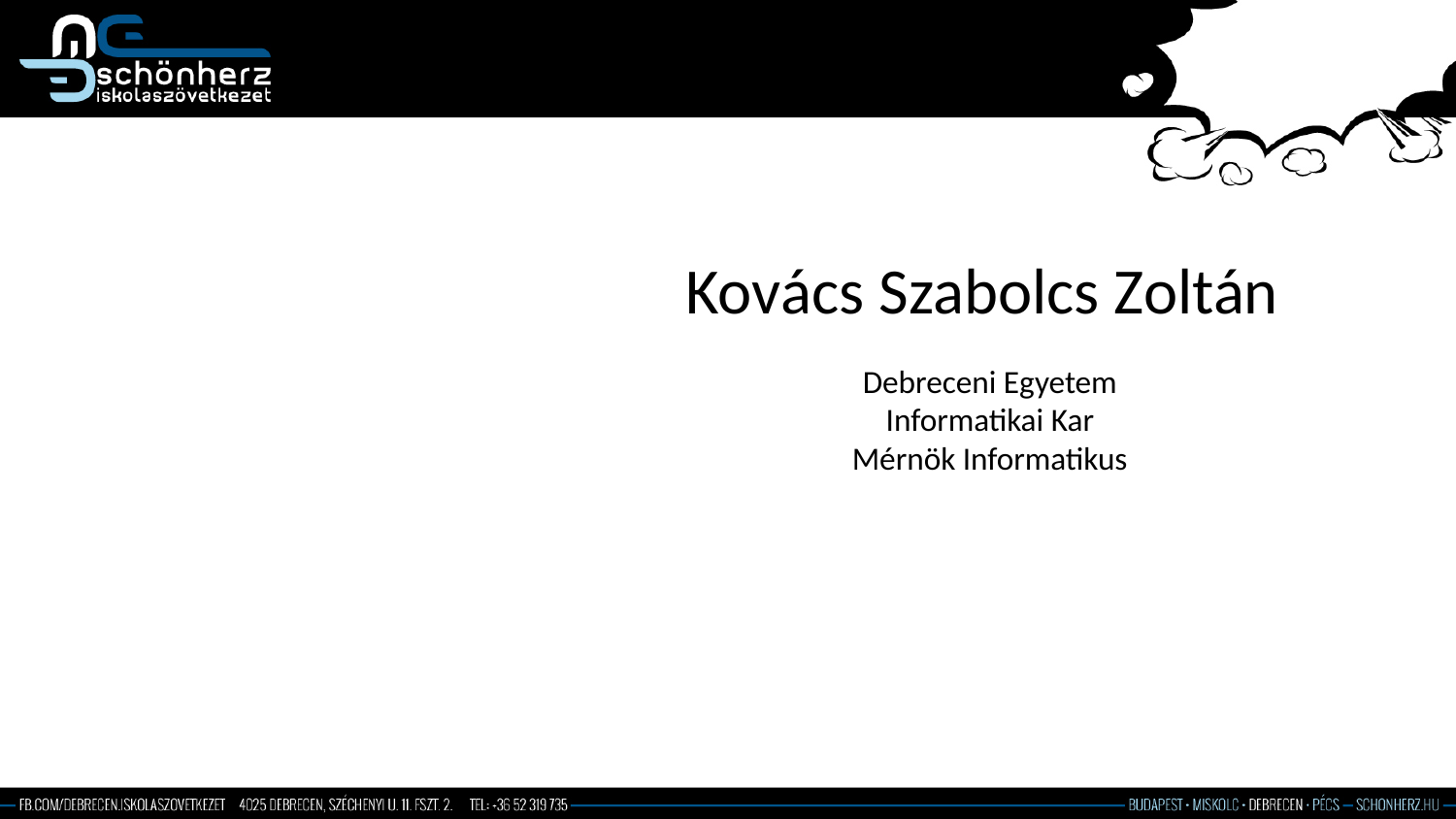

# Kovács Szabolcs Zoltán
Debreceni Egyetem
Informatikai Kar
Mérnök Informatikus